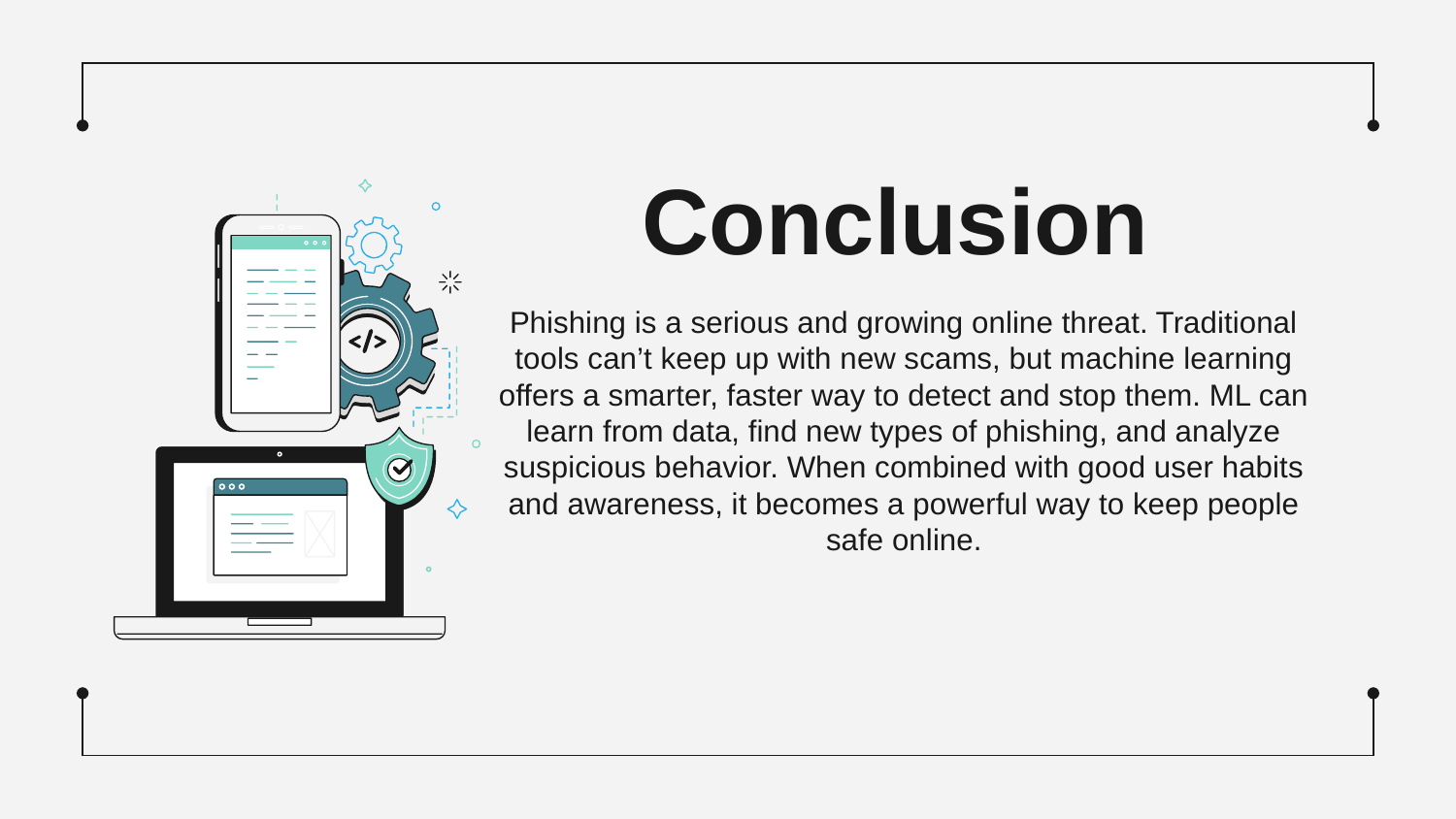

# Conclusion

Phishing is a serious and growing online threat. Traditional tools can’t keep up with new scams, but machine learning offers a smarter, faster way to detect and stop them. ML can learn from data, find new types of phishing, and analyze suspicious behavior. When combined with good user habits and awareness, it becomes a powerful way to keep people safe online.